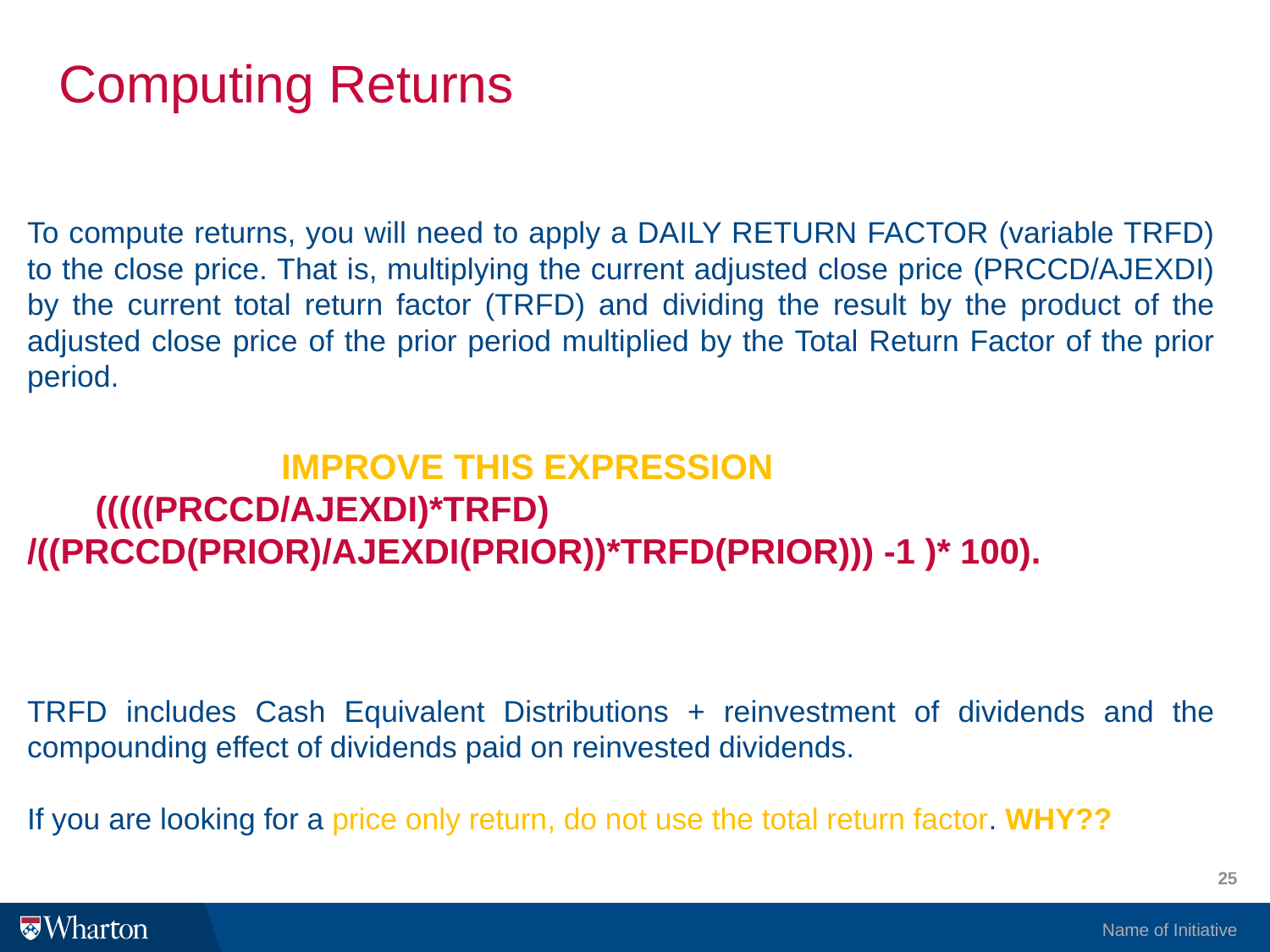

# Computing Returns

To compute returns, you will need to apply a DAILY RETURN FACTOR (variable TRFD) to the close price. That is, multiplying the current adjusted close price (PRCCD/AJEXDI) by the current total return factor (TRFD) and dividing the result by the product of the adjusted close price of the prior period multiplied by the Total Return Factor of the prior period.

IMPROVE THIS EXPRESSION
       (((((PRCCD/AJEXDI)*TRFD)
/((PRCCD(PRIOR)/AJEXDI(PRIOR))*TRFD(PRIOR))) -1 )* 100).

TRFD includes Cash Equivalent Distributions + reinvestment of dividends and the compounding effect of dividends paid on reinvested dividends.

If you are looking for a price only return, do not use the total return factor. WHY??
25
Name of Initiative